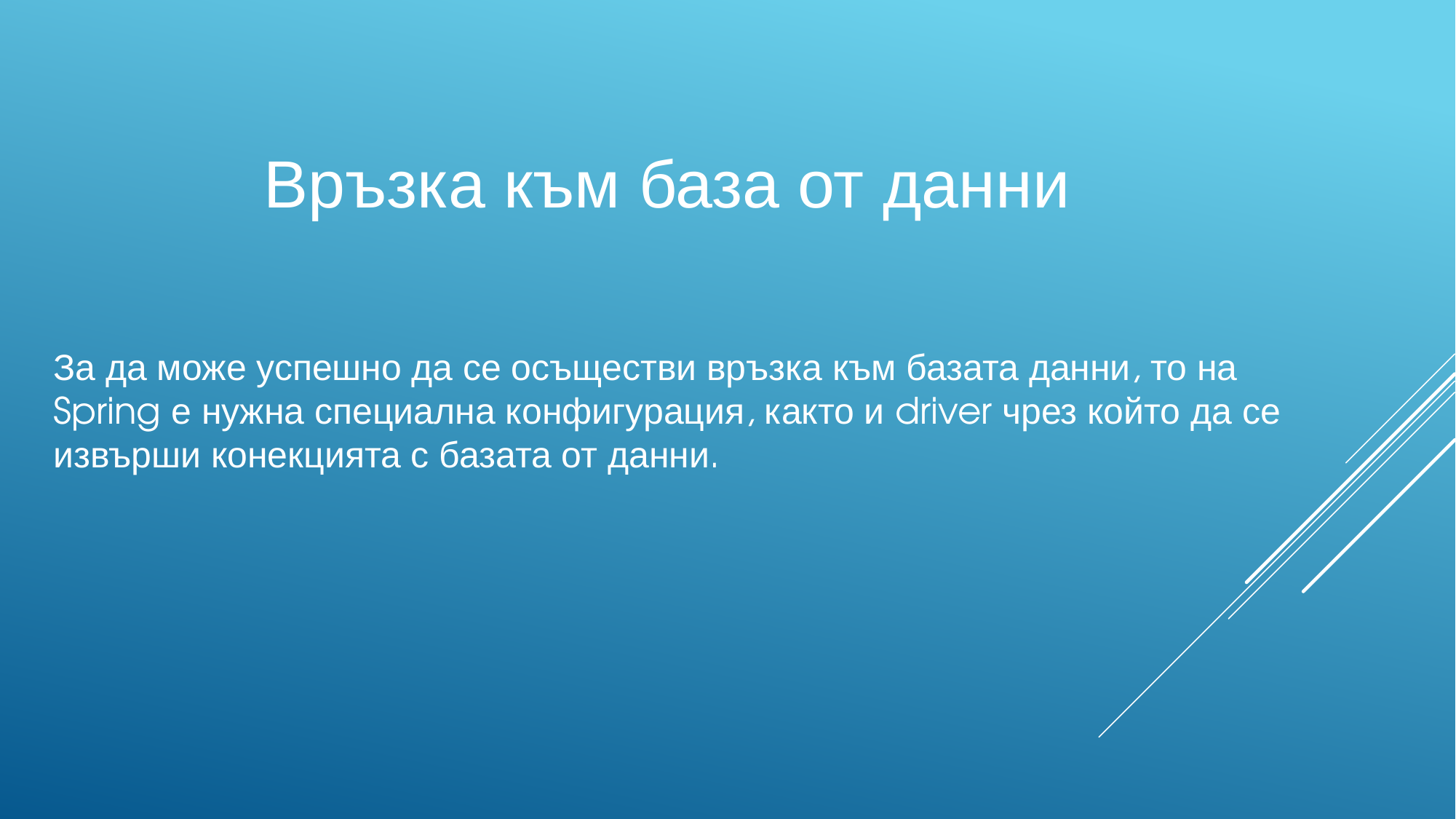

Връзка към база от данни
За да може успешно да се осъществи връзка към базата данни, то на Spring е нужна специална конфигурация, както и driver чрез който да се извърши конекцията с базата от данни.